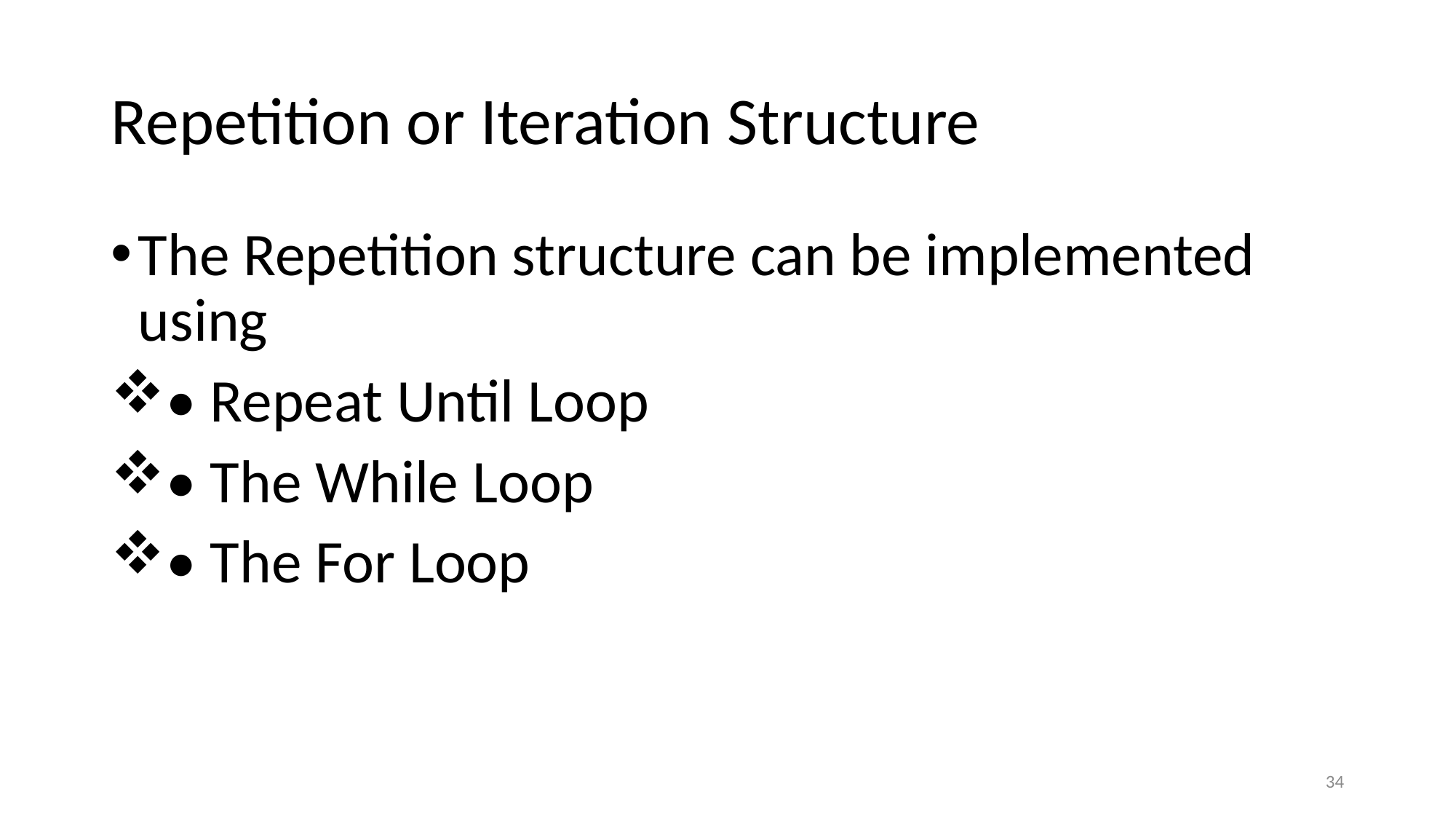

# Repetition or Iteration Structure
The Repetition structure can be implemented using
• Repeat Until Loop
• The While Loop
• The For Loop
34